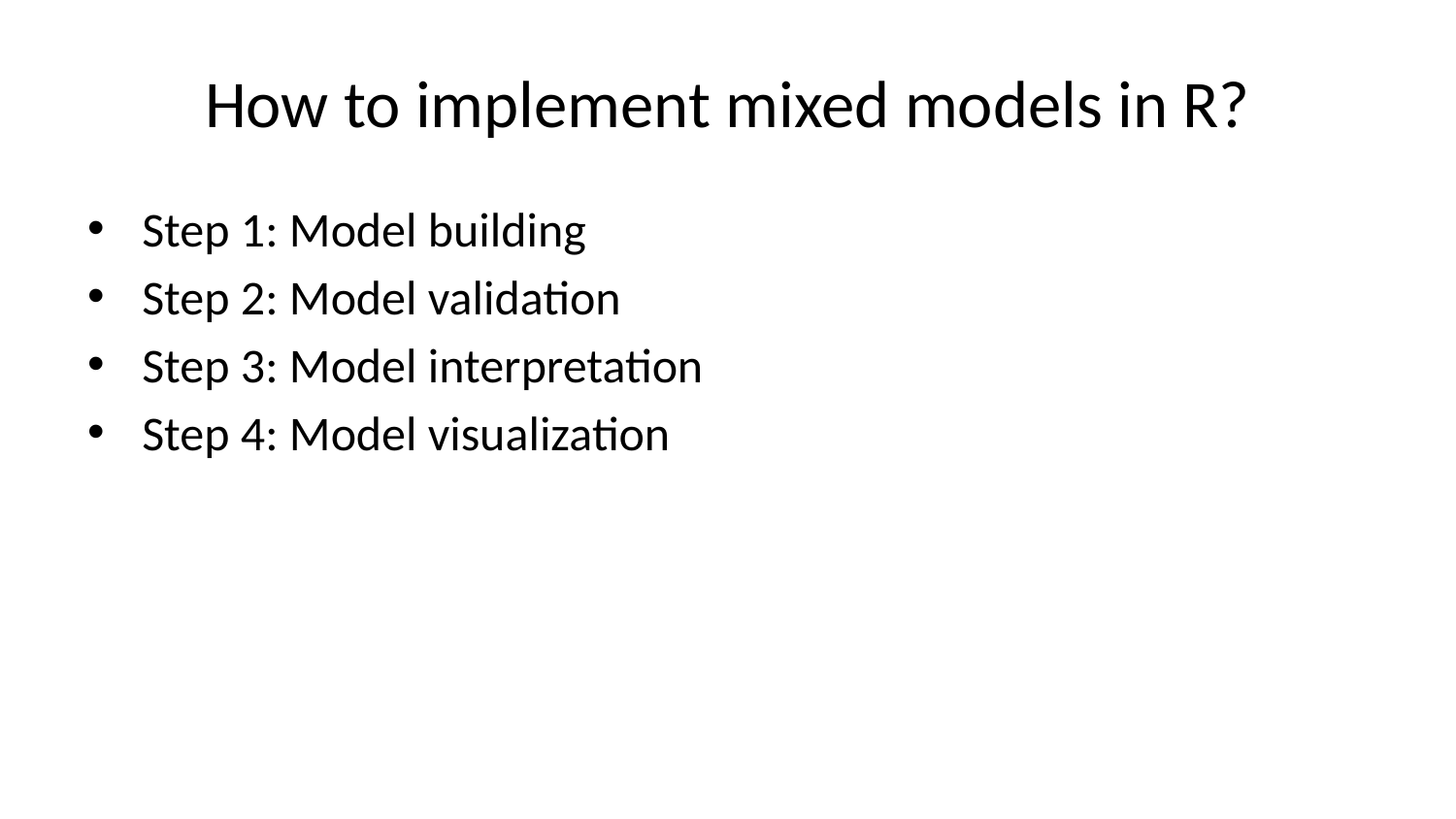

# How to implement mixed models in R?
Step 1: Model building
Step 2: Model validation
Step 3: Model interpretation
Step 4: Model visualization